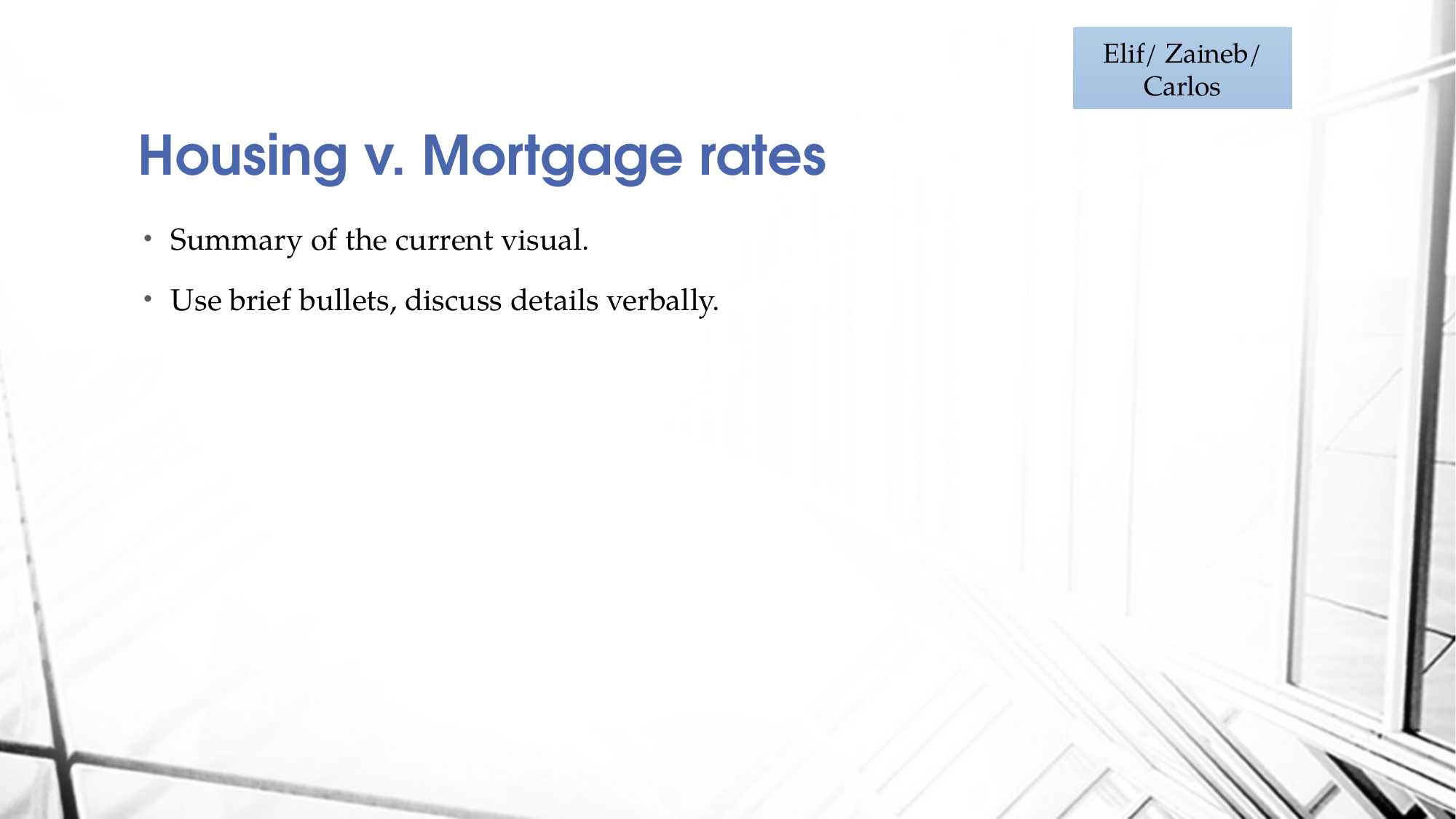

Elif/ Zaineb/ Carlos
# Housing v. Mortgage rates
Summary of the current visual.
Use brief bullets, discuss details verbally.